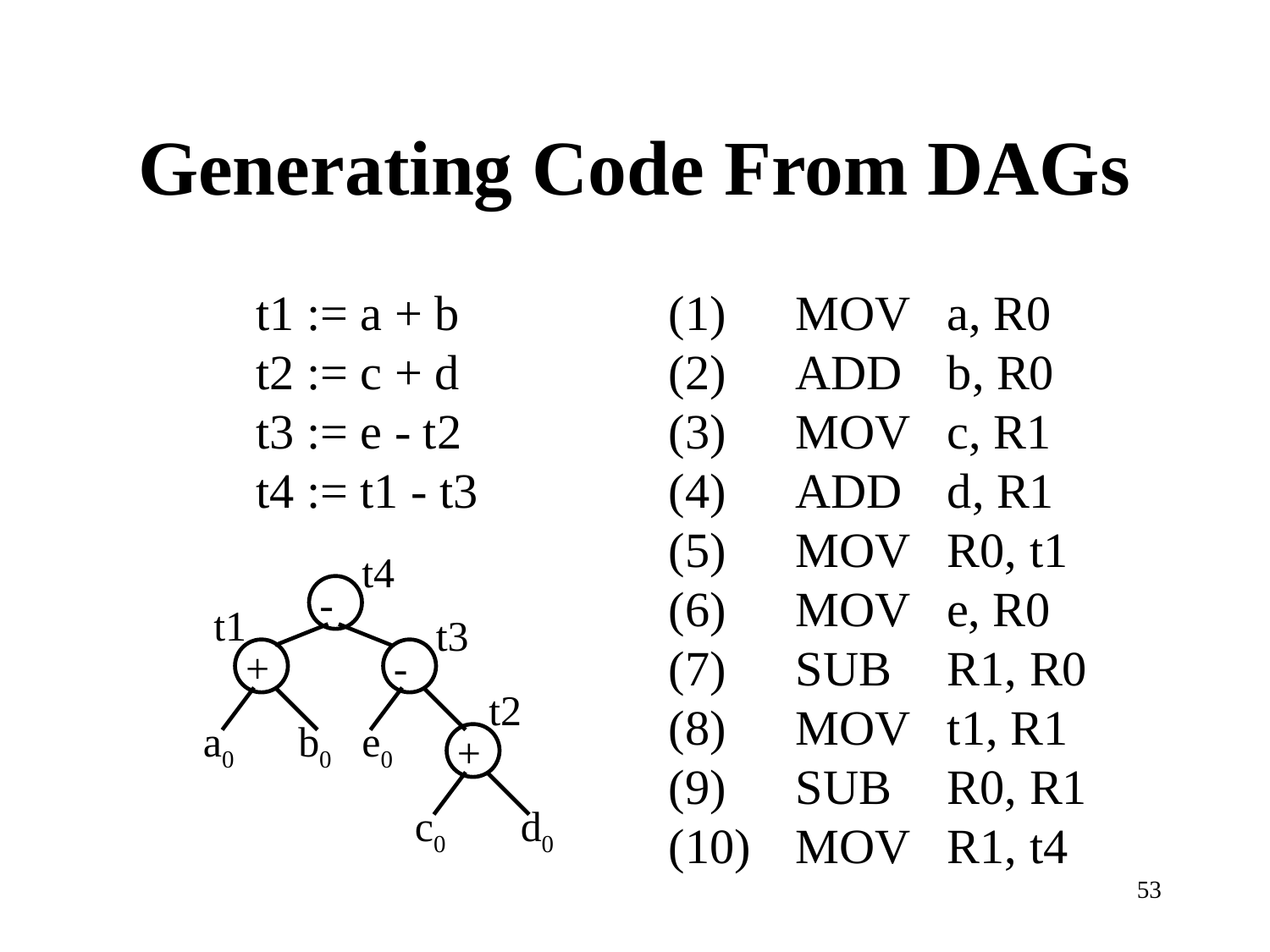

# Generating Code From DAGs
t1 := a + b
t2 := c + d
t3 := e - t2
t4 := t1 - t3
(1)	MOV	  a, R0
(2)	ADD	  b, R0
(3)	MOV	  c, R1
(4)	ADD	  d, R1
(5)	MOV	  R0, t1
(6)	MOV   e, R0
(7)	SUB	  R1, R0
(8)	MOV	  t1, R1
(9)	SUB	  R0, R1
(10)	MOV	  R1, t4
t4
-

t1
t3

+

-

t2

a0
b0
e0
+

c0
d0
53